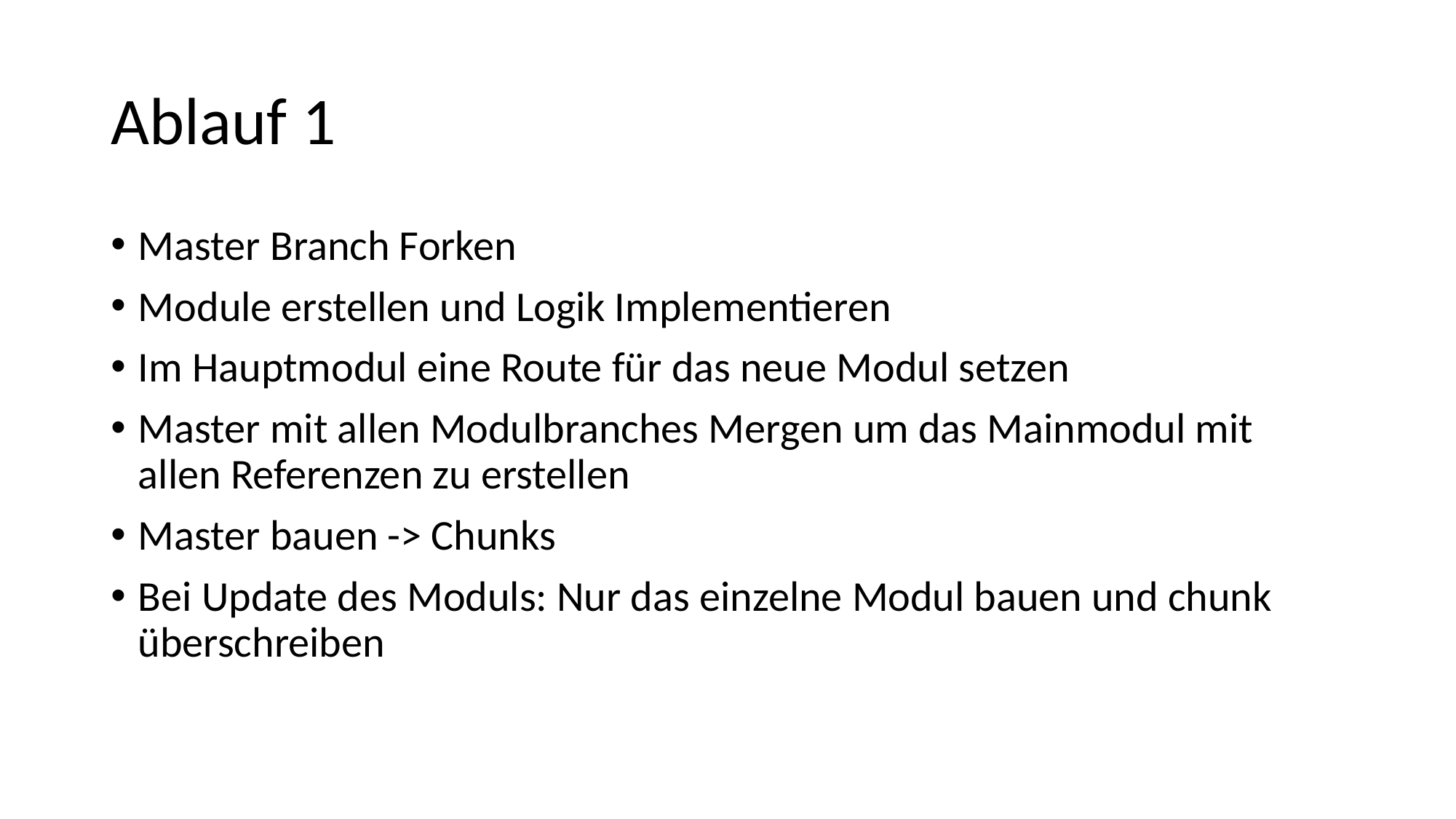

# Ablauf 1
Master Branch Forken
Module erstellen und Logik Implementieren
Im Hauptmodul eine Route für das neue Modul setzen
Master mit allen Modulbranches Mergen um das Mainmodul mit allen Referenzen zu erstellen
Master bauen -> Chunks
Bei Update des Moduls: Nur das einzelne Modul bauen und chunk überschreiben